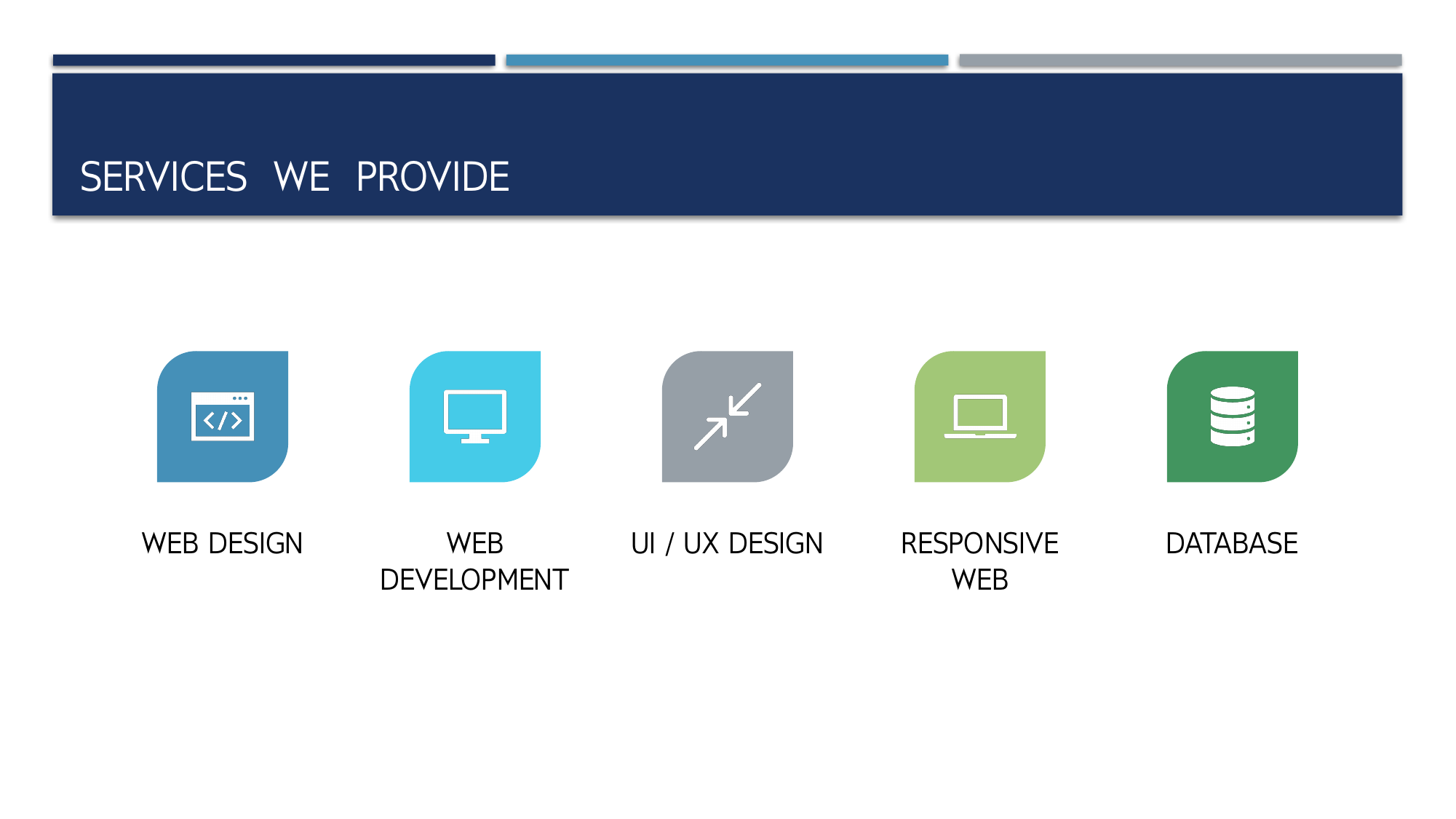

# SERVICES  WE  PROVIDE
WEB DESIGN
WEB DEVELOPMENT
UI / UX DESIGN
RESPONSIVE WEB
DATABASE